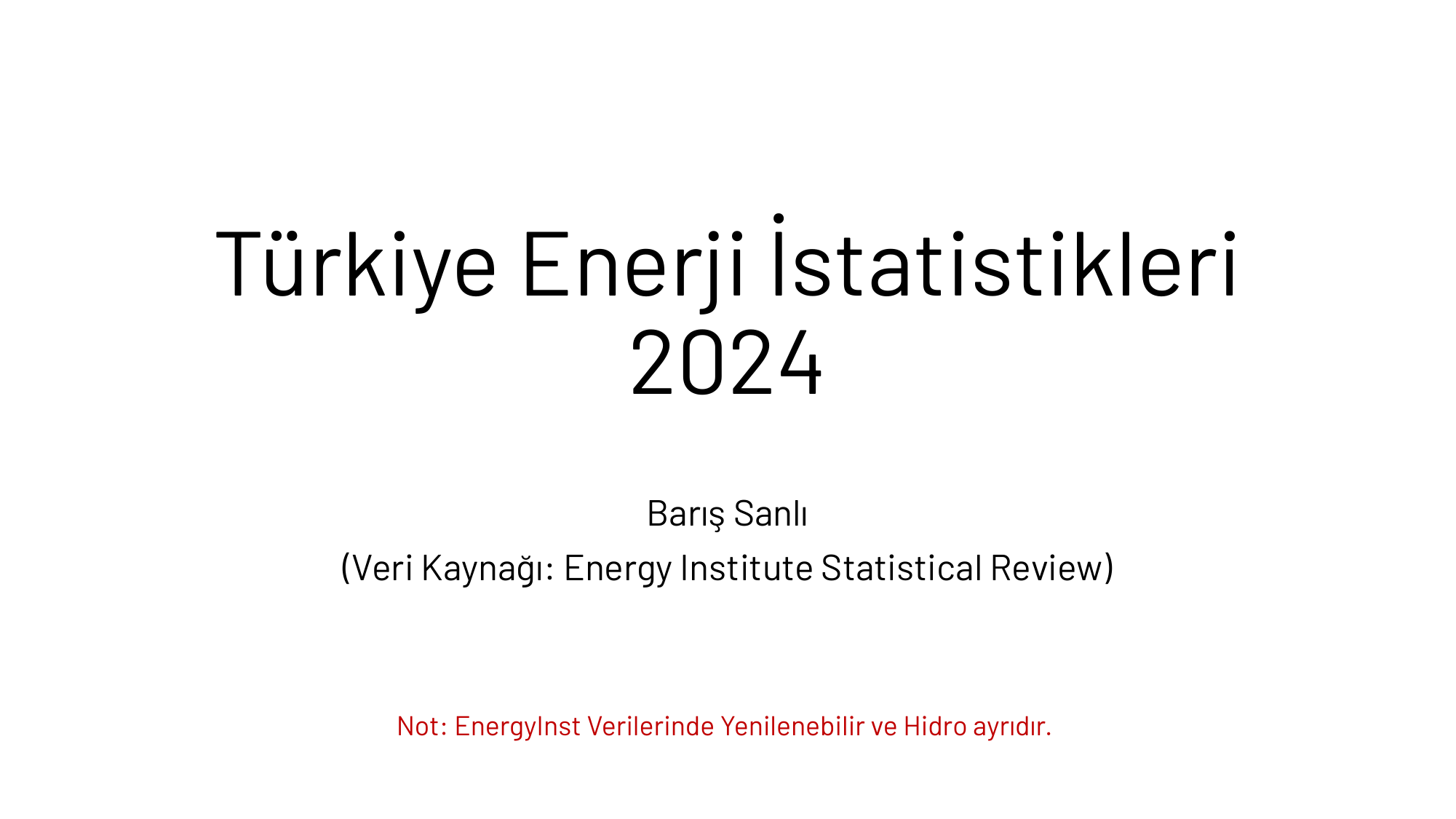

# Türkiye Enerji İstatistikleri 2024

Barış Sanlı
(Veri Kaynağı: Energy Institute Statistical Review)

Not: EnergyInst Verilerinde Yenilenebilir ve Hidro ayrıdır.